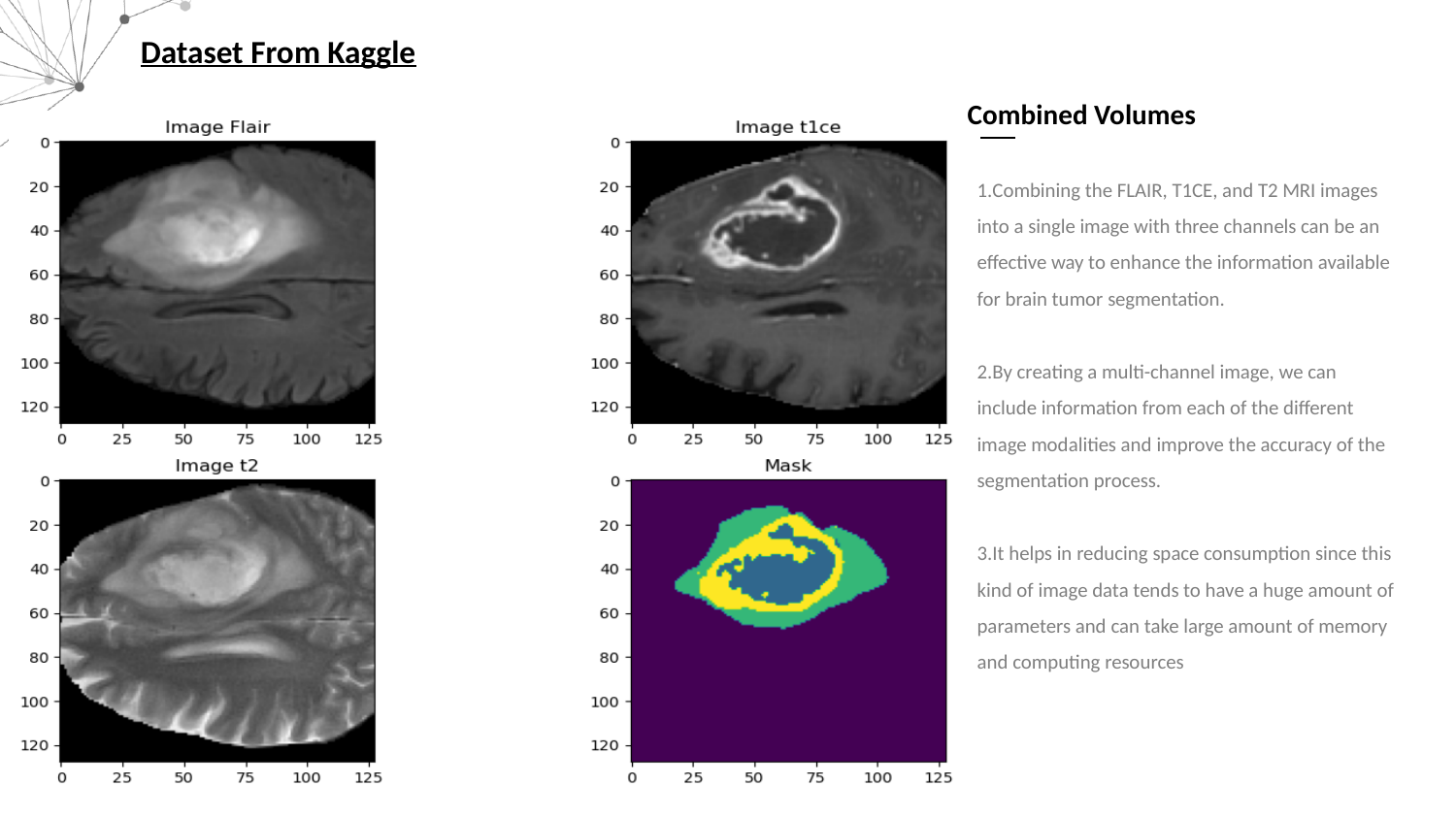

Dataset From Kaggle
Combined Volumes

1.Combining the FLAIR, T1CE, and T2 MRI images into a single image with three channels can be an effective way to enhance the information available for brain tumor segmentation.

2.By creating a multi-channel image, we can include information from each of the different image modalities and improve the accuracy of the segmentation process.

3.It helps in reducing space consumption since this kind of image data tends to have a huge amount of parameters and can take large amount of memory and computing resources